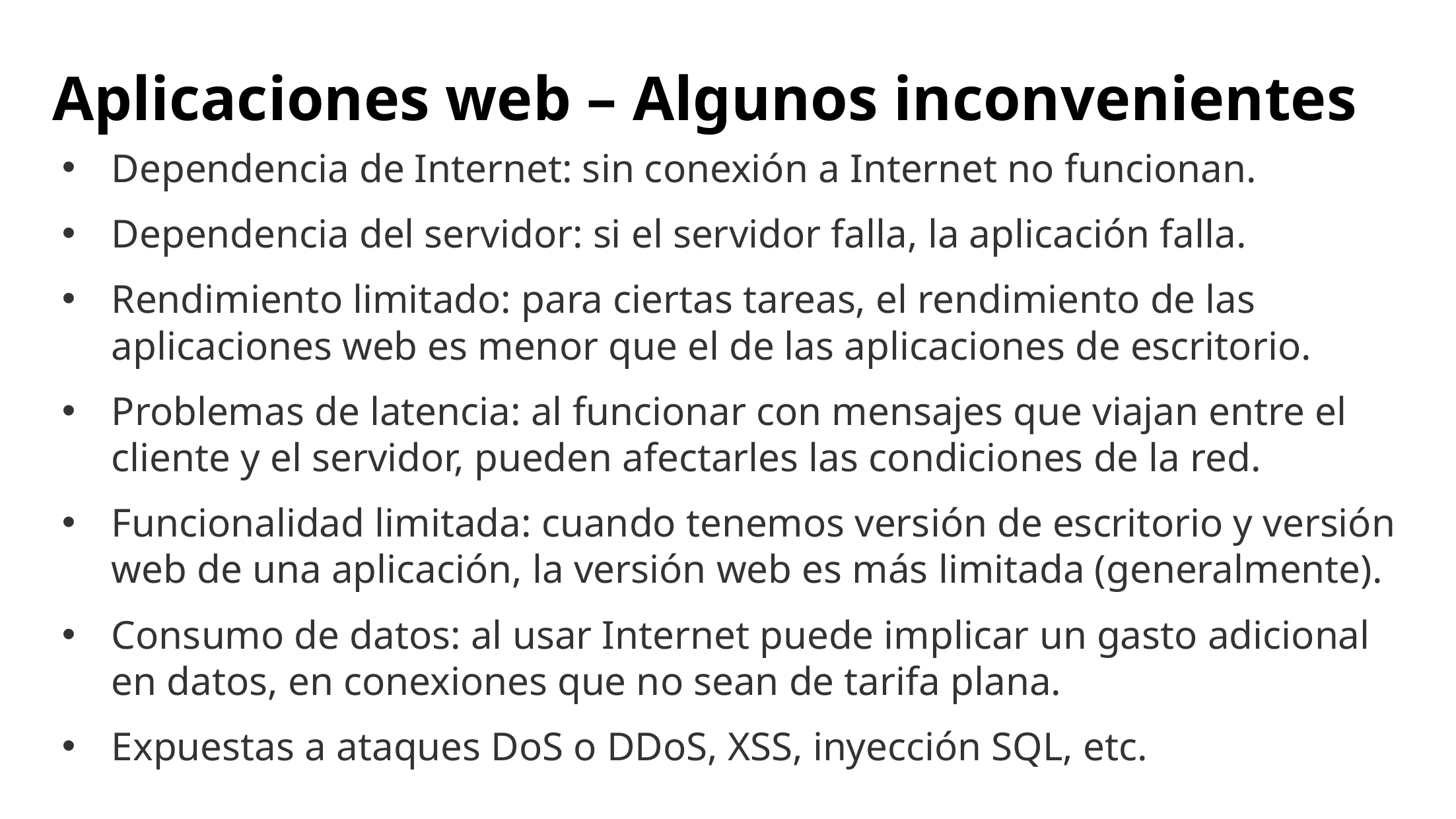

# Aplicaciones web – Algunos inconvenientes
Dependencia de Internet: sin conexión a Internet no funcionan.
Dependencia del servidor: si el servidor falla, la aplicación falla.
Rendimiento limitado: para ciertas tareas, el rendimiento de las aplicaciones web es menor que el de las aplicaciones de escritorio.
Problemas de latencia: al funcionar con mensajes que viajan entre el cliente y el servidor, pueden afectarles las condiciones de la red.
Funcionalidad limitada: cuando tenemos versión de escritorio y versión web de una aplicación, la versión web es más limitada (generalmente).
Consumo de datos: al usar Internet puede implicar un gasto adicional en datos, en conexiones que no sean de tarifa plana.
Expuestas a ataques DoS o DDoS, XSS, inyección SQL, etc.